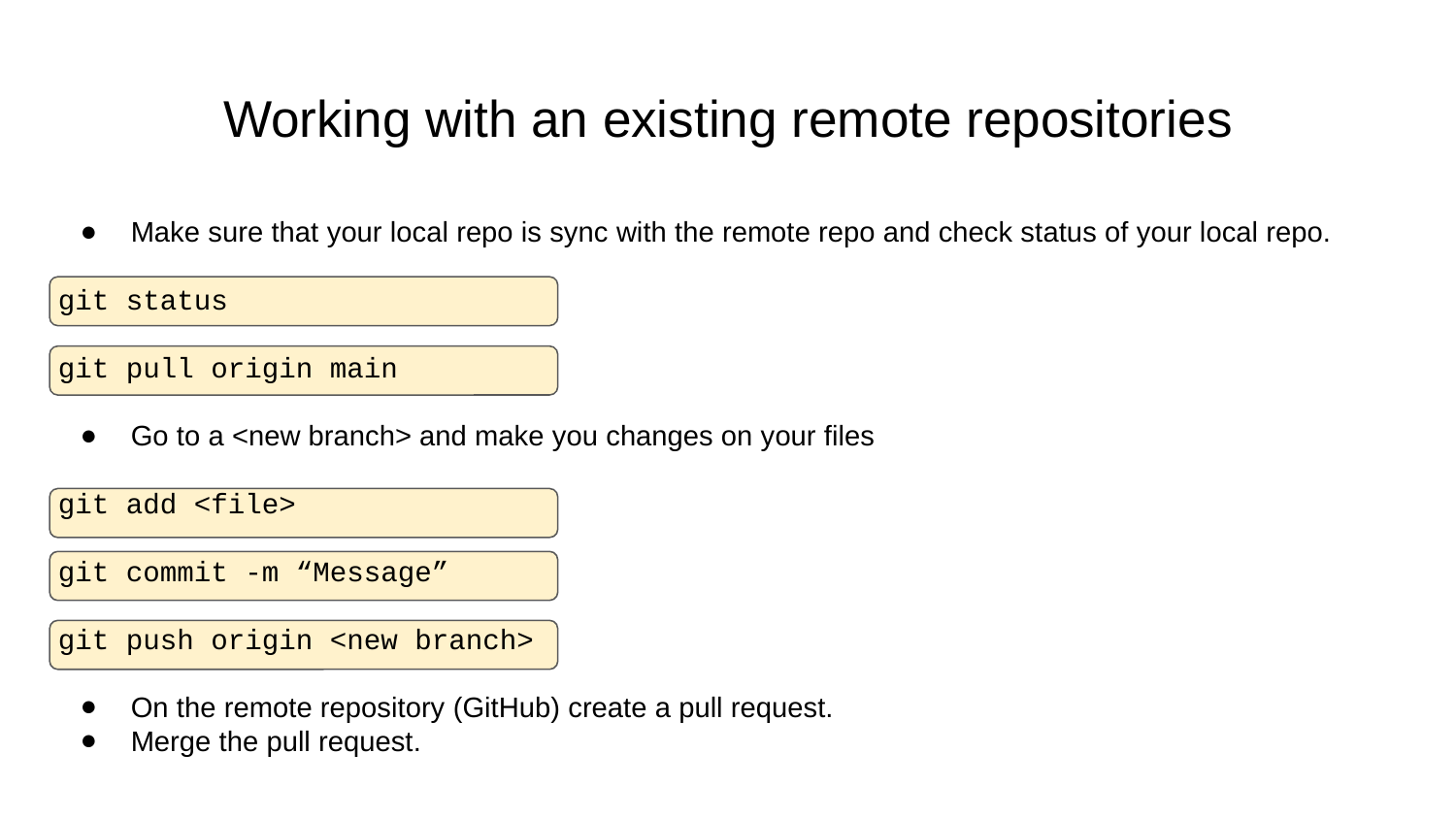

# Working with an existing remote repositories
Make sure that your local repo is sync with the remote repo and check status of your local repo.

git status

git pull origin main

Go to a <new branch> and make you changes on your files

git add <file>

git commit -m “Message”

git push origin <new branch>

On the remote repository (GitHub) create a pull request.
Merge the pull request.